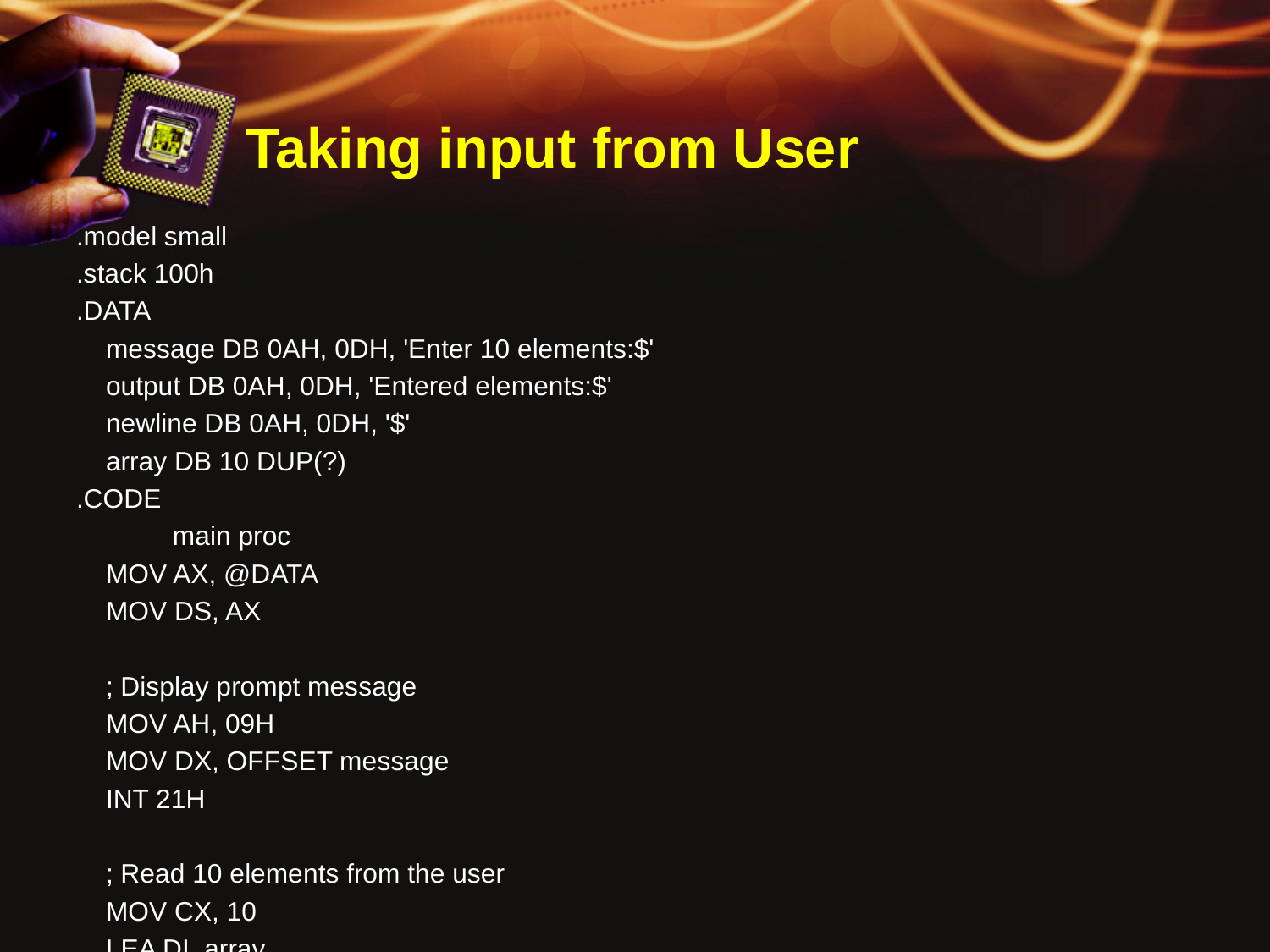

# Taking input from User
.model small
.stack 100h
.DATA
    message DB 0AH, 0DH, 'Enter 10 elements:$'
    output DB 0AH, 0DH, 'Entered elements:$'
    newline DB 0AH, 0DH, '$'
    array DB 10 DUP(?)
.CODE
	main proc
    MOV AX, @DATA
    MOV DS, AX

    ; Display prompt message
    MOV AH, 09H
    MOV DX, OFFSET message
    INT 21H

    ; Read 10 elements from the user
    MOV CX, 10
    LEA DI, array